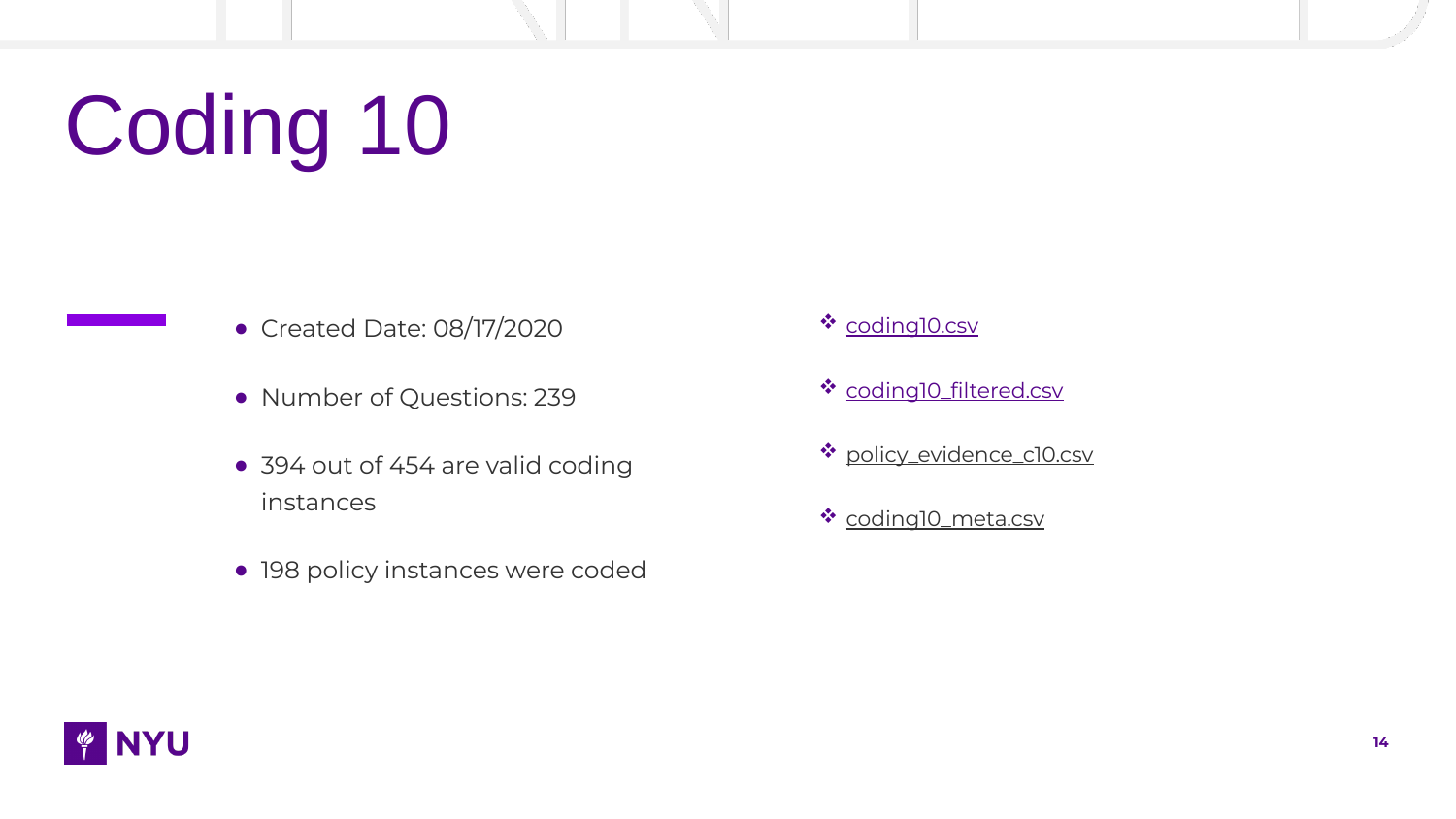

# Coding 10
coding10.csv
coding10_filtered.csv
policy_evidence_c10.csv
coding10_meta.csv
Created Date: 08/17/2020
Number of Questions: 239
394 out of 454 are valid coding instances
198 policy instances were coded